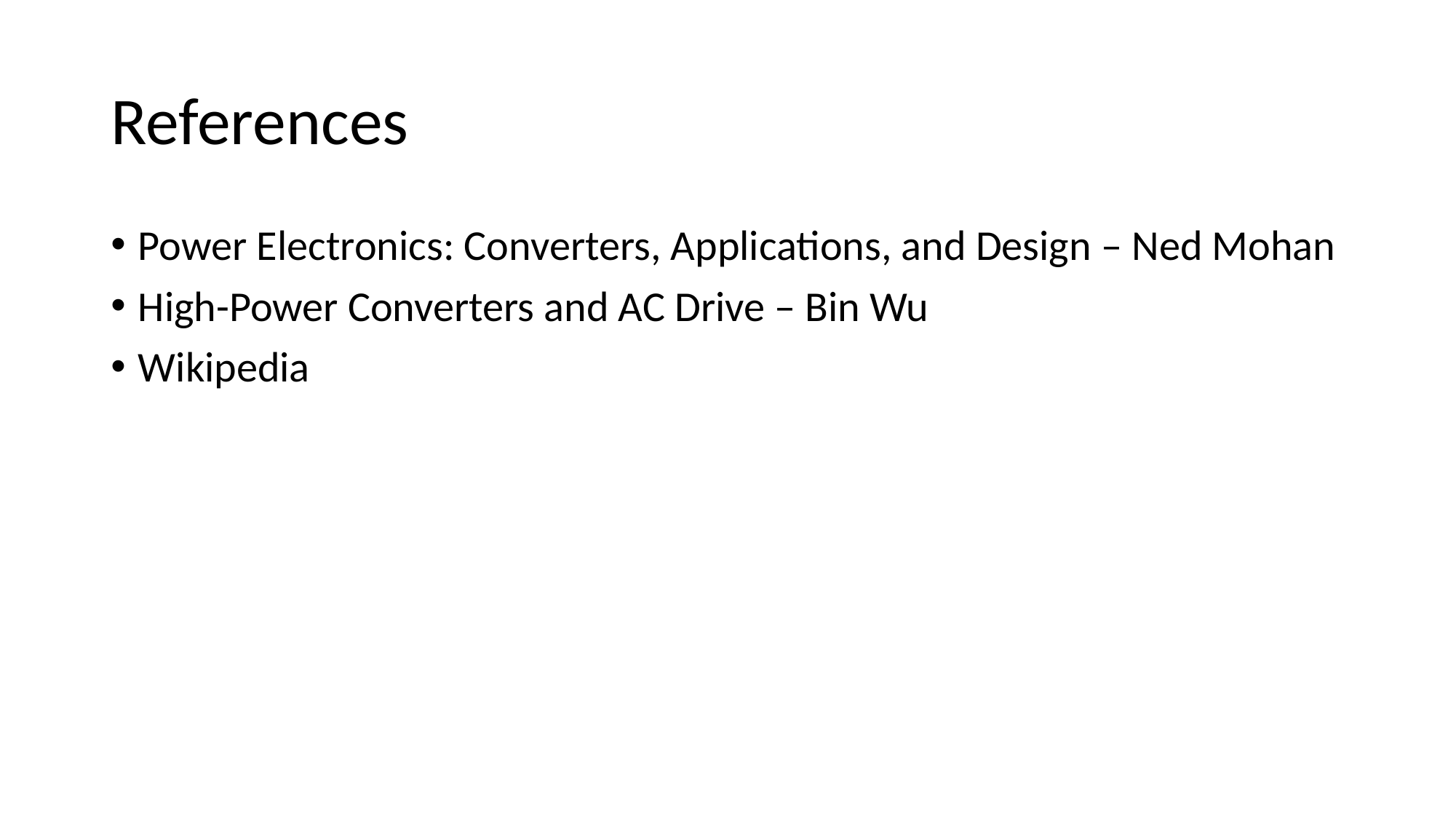

# References
Power Electronics: Converters, Applications, and Design – Ned Mohan
High-Power Converters and AC Drive – Bin Wu
Wikipedia